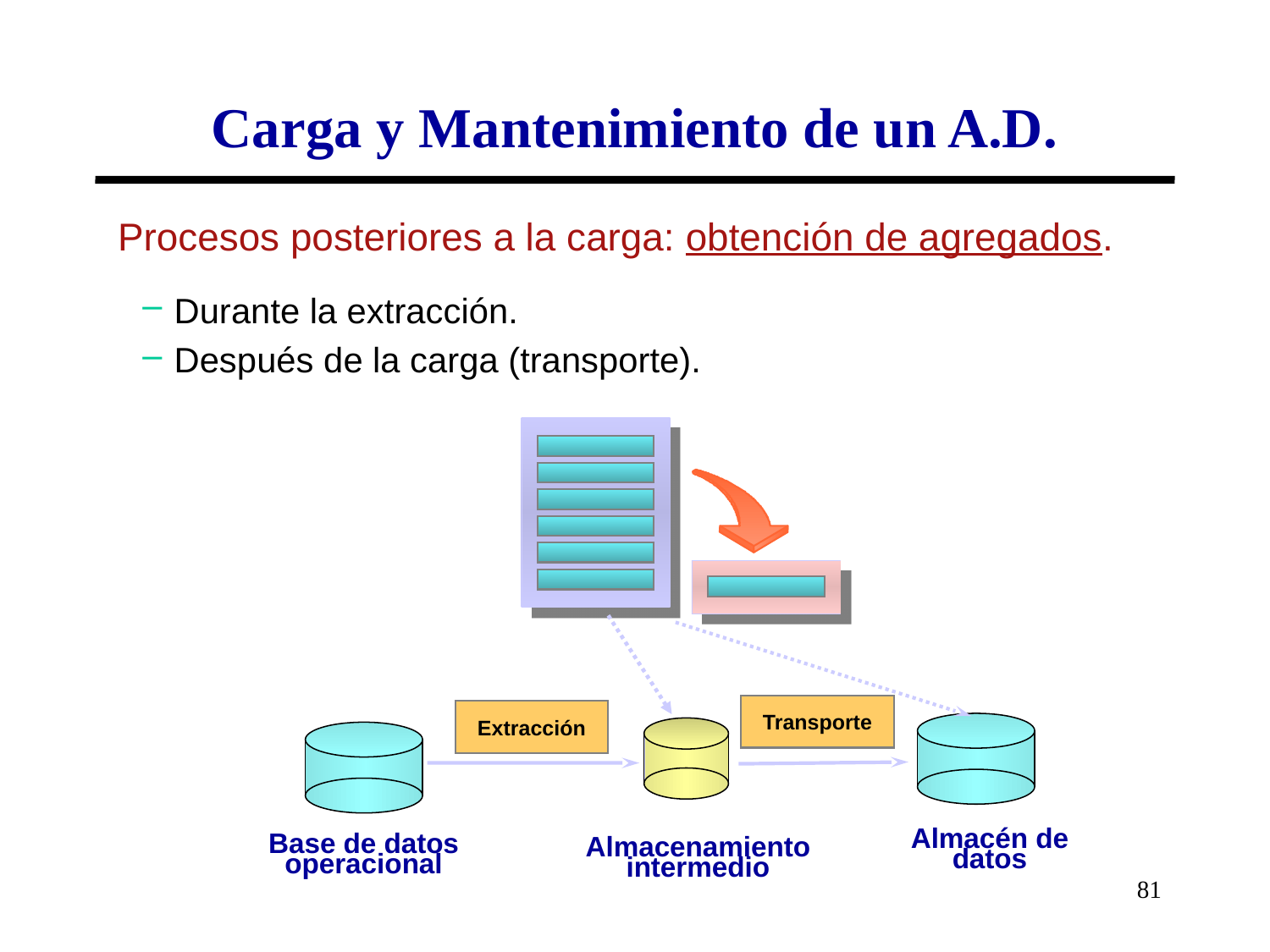

# Carga y Mantenimiento de un A.D.
Procesos posteriores a la carga: obtención de agregados.
Durante la extracción.
Después de la carga (transporte).

Transporte
Extracción

Almacén de datos
Base de datos operacional
Almacenamiento intermedio
81